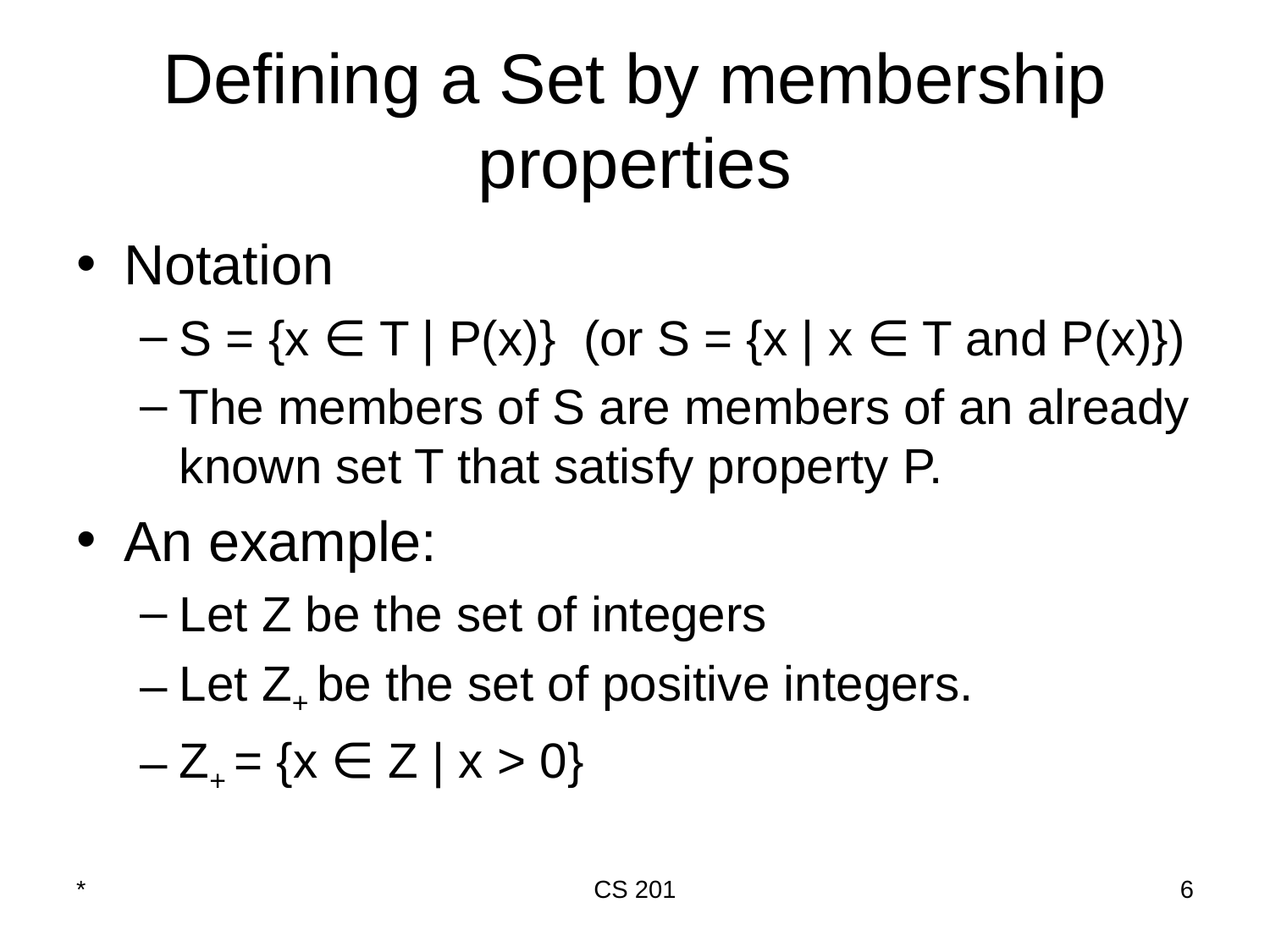

# Defining a Set by membership properties
Notation
S = {x ∈ T | P(x)}  (or S = {x | x ∈ T and P(x)})
The members of S are members of an already known set T that satisfy property P.
An example:
Let Z be the set of integers
Let Z+ be the set of positive integers.
Z+ = {x ∈ Z | x > 0}
*
CS 201
6